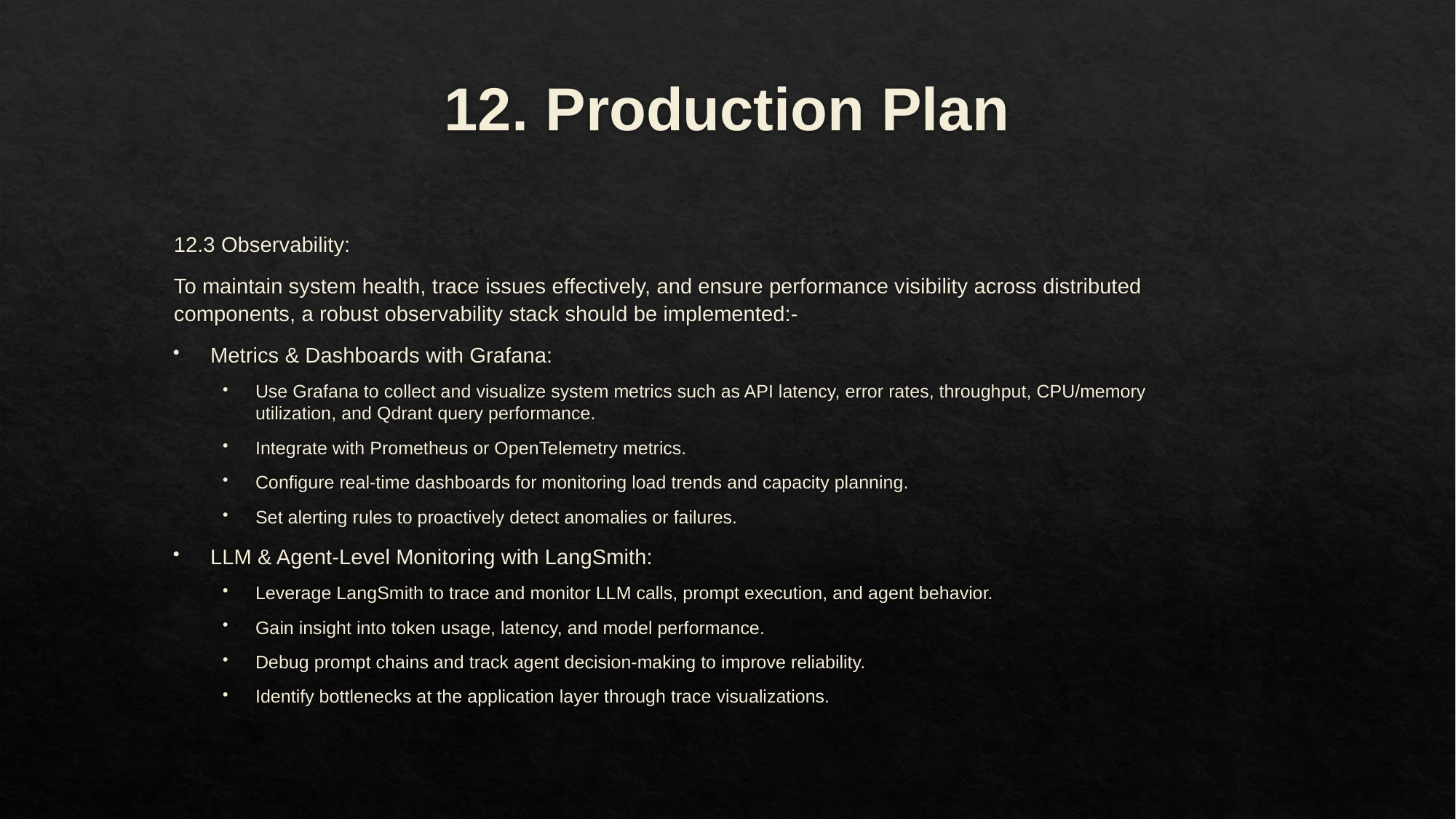

# 12. Production Plan
12.3 Observability:
To maintain system health, trace issues effectively, and ensure performance visibility across distributed components, a robust observability stack should be implemented:-
Metrics & Dashboards with Grafana:
Use Grafana to collect and visualize system metrics such as API latency, error rates, throughput, CPU/memory utilization, and Qdrant query performance.
Integrate with Prometheus or OpenTelemetry metrics.
Configure real-time dashboards for monitoring load trends and capacity planning.
Set alerting rules to proactively detect anomalies or failures.
LLM & Agent-Level Monitoring with LangSmith:
Leverage LangSmith to trace and monitor LLM calls, prompt execution, and agent behavior.
Gain insight into token usage, latency, and model performance.
Debug prompt chains and track agent decision-making to improve reliability.
Identify bottlenecks at the application layer through trace visualizations.